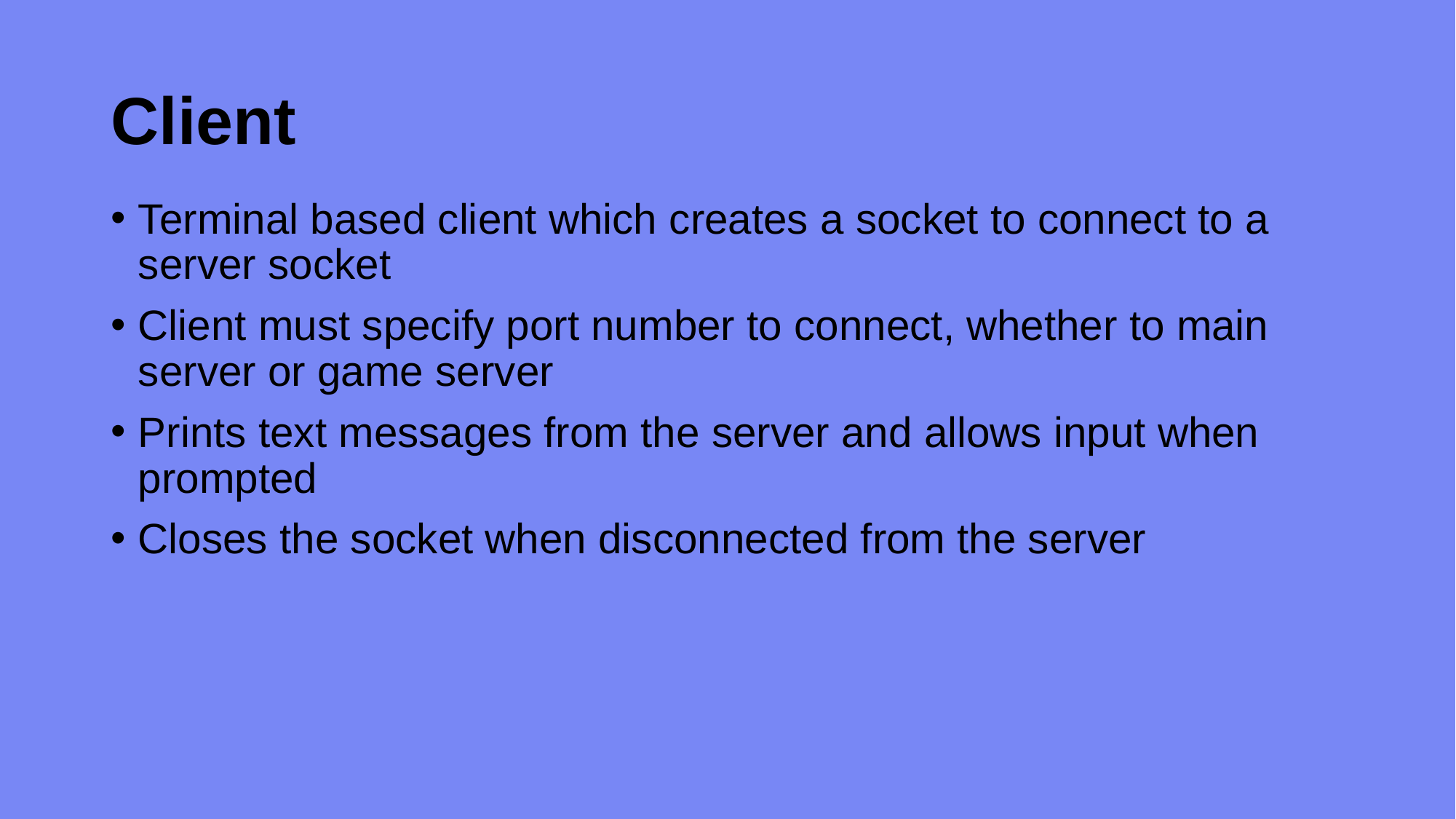

# Client
Terminal based client which creates a socket to connect to a server socket
Client must specify port number to connect, whether to main server or game server
Prints text messages from the server and allows input when prompted
Closes the socket when disconnected from the server